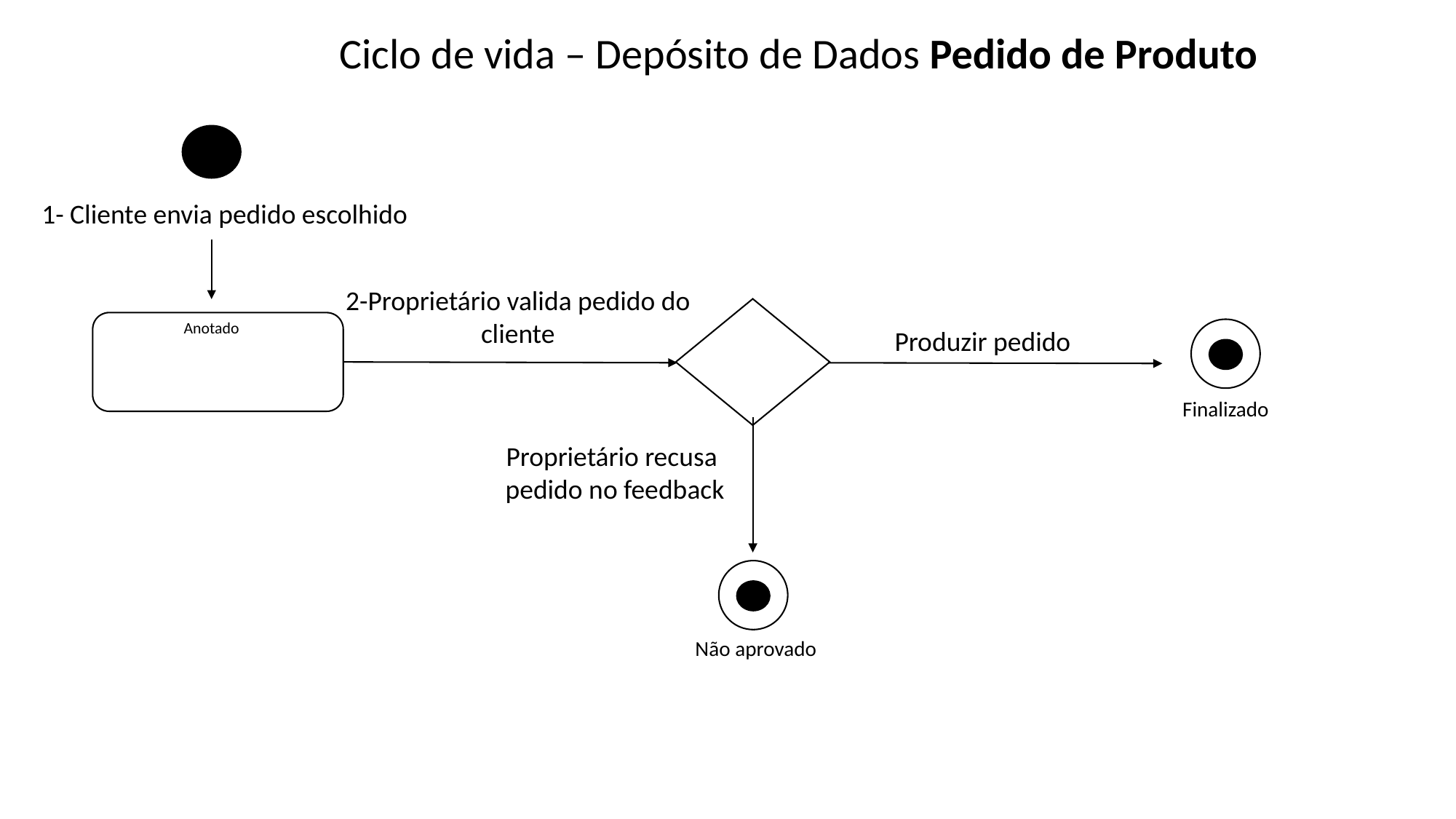

Ciclo de vida – Depósito de Dados Pedido de Produto

1- Cliente envia pedido escolhido
2-Proprietário valida pedido do cliente

Anotado
Produzir pedido

Finalizado
Proprietário recusa
 pedido no feedback

Não aprovado